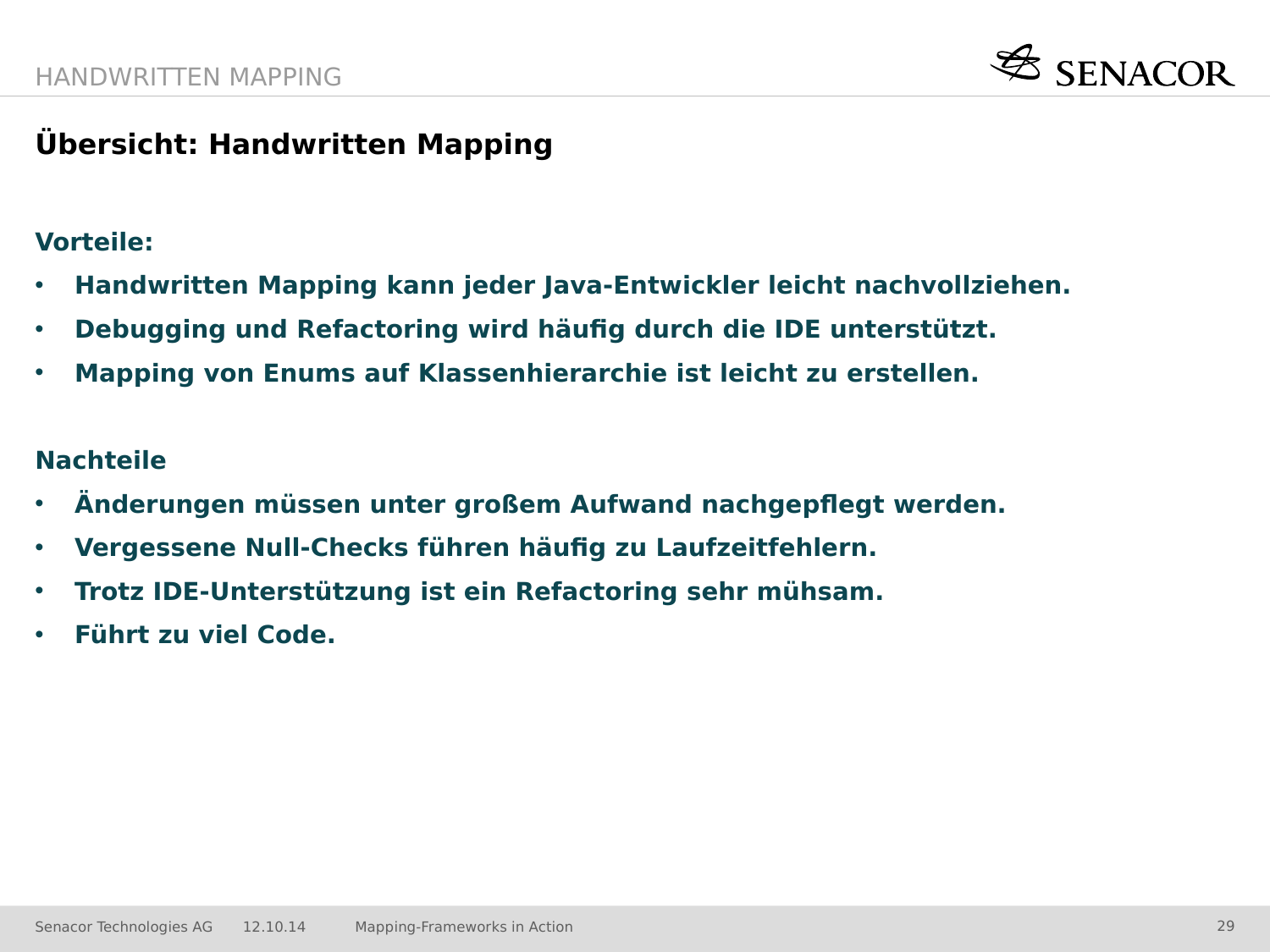

Handwritten Mapping
# Übersicht: Handwritten Mapping
Vorteile:
Handwritten Mapping kann jeder Java-Entwickler leicht nachvollziehen.
Debugging und Refactoring wird häufig durch die IDE unterstützt.
Mapping von Enums auf Klassenhierarchie ist leicht zu erstellen.

Nachteile
Änderungen müssen unter großem Aufwand nachgepflegt werden.
Vergessene Null-Checks führen häufig zu Laufzeitfehlern.
Trotz IDE-Unterstützung ist ein Refactoring sehr mühsam.
Führt zu viel Code.

12.10.14
Mapping-Frameworks in Action
29